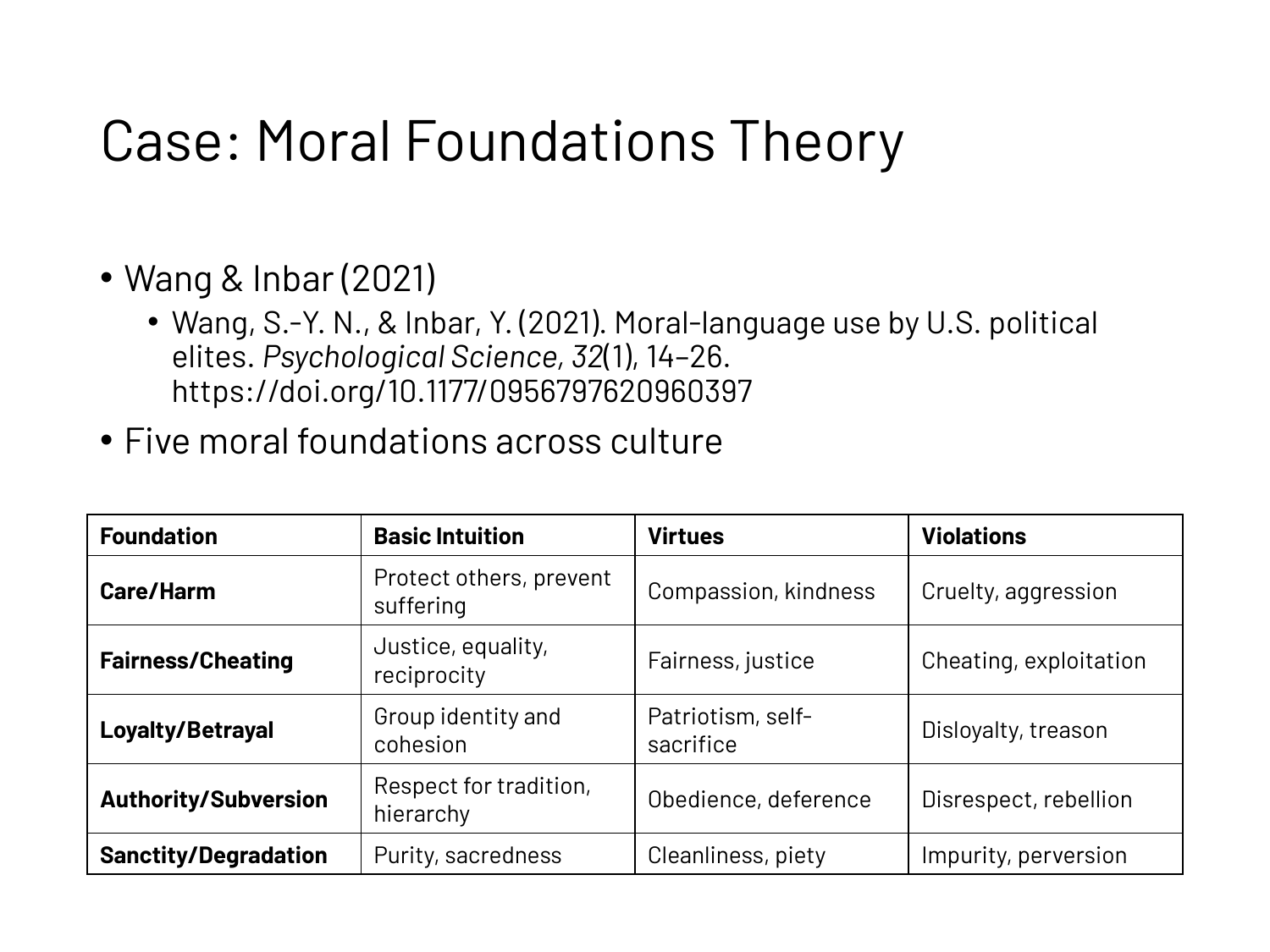

# Case: Moral Foundations Theory
Wang & Inbar (2021)
Wang, S.-Y. N., & Inbar, Y. (2021). Moral-language use by U.S. political elites. Psychological Science, 32(1), 14–26. https://doi.org/10.1177/0956797620960397
Five moral foundations across culture
| Foundation | Basic Intuition | Virtues | Violations |
| --- | --- | --- | --- |
| Care/Harm | Protect others, prevent suffering | Compassion, kindness | Cruelty, aggression |
| Fairness/Cheating | Justice, equality, reciprocity | Fairness, justice | Cheating, exploitation |
| Loyalty/Betrayal | Group identity and cohesion | Patriotism, self-sacrifice | Disloyalty, treason |
| Authority/Subversion | Respect for tradition, hierarchy | Obedience, deference | Disrespect, rebellion |
| Sanctity/Degradation | Purity, sacredness | Cleanliness, piety | Impurity, perversion |